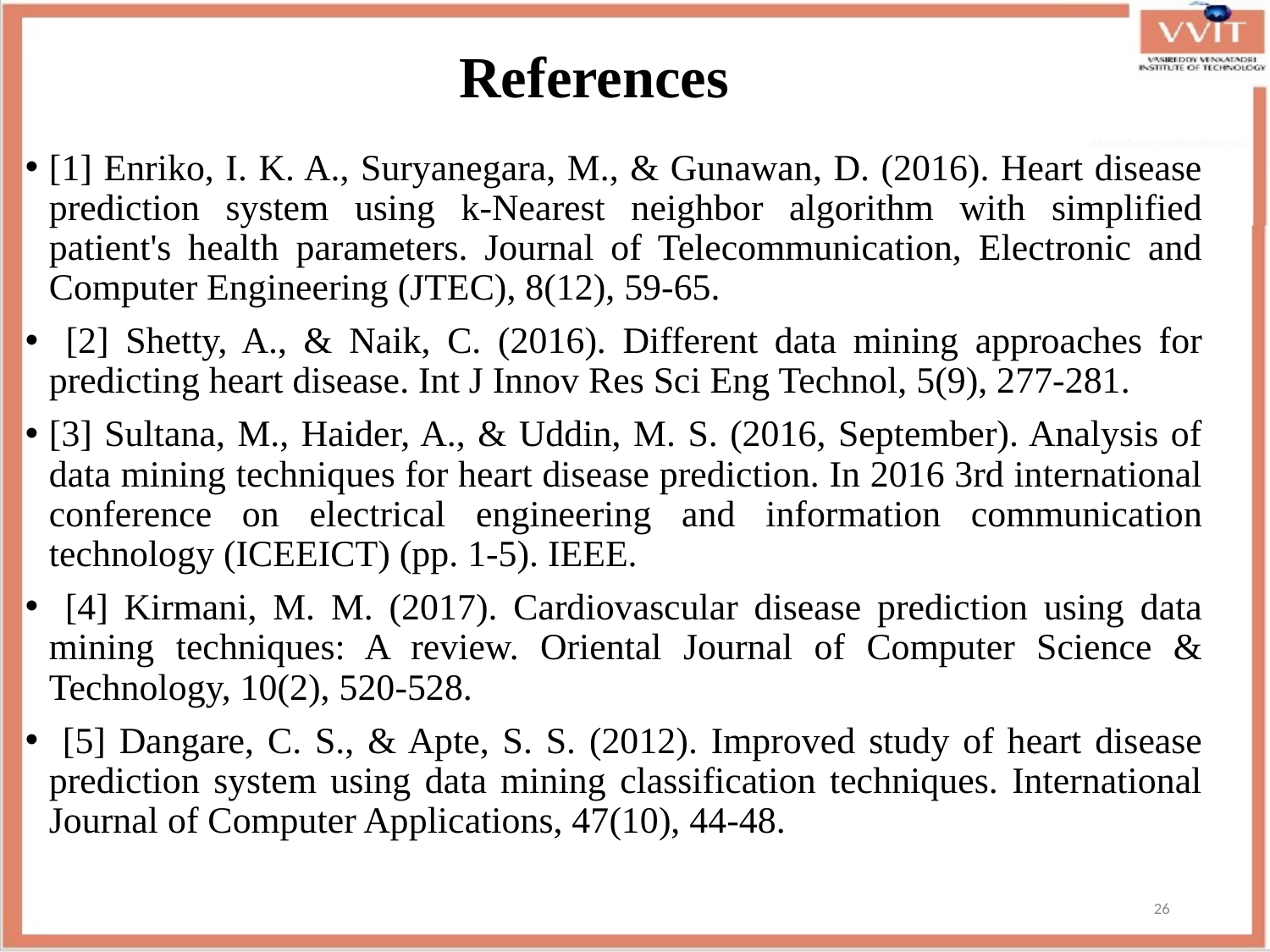

# References
[1] Enriko, I. K. A., Suryanegara, M., & Gunawan, D. (2016). Heart disease prediction system using k-Nearest neighbor algorithm with simplified patient's health parameters. Journal of Telecommunication, Electronic and Computer Engineering (JTEC), 8(12), 59-65.
 [2] Shetty, A., & Naik, C. (2016). Different data mining approaches for predicting heart disease. Int J Innov Res Sci Eng Technol, 5(9), 277-281.
[3] Sultana, M., Haider, A., & Uddin, M. S. (2016, September). Analysis of data mining techniques for heart disease prediction. In 2016 3rd international conference on electrical engineering and information communication technology (ICEEICT) (pp. 1-5). IEEE.
 [4] Kirmani, M. M. (2017). Cardiovascular disease prediction using data mining techniques: A review. Oriental Journal of Computer Science & Technology, 10(2), 520-528.
 [5] Dangare, C. S., & Apte, S. S. (2012). Improved study of heart disease prediction system using data mining classification techniques. International Journal of Computer Applications, 47(10), 44-48.
26